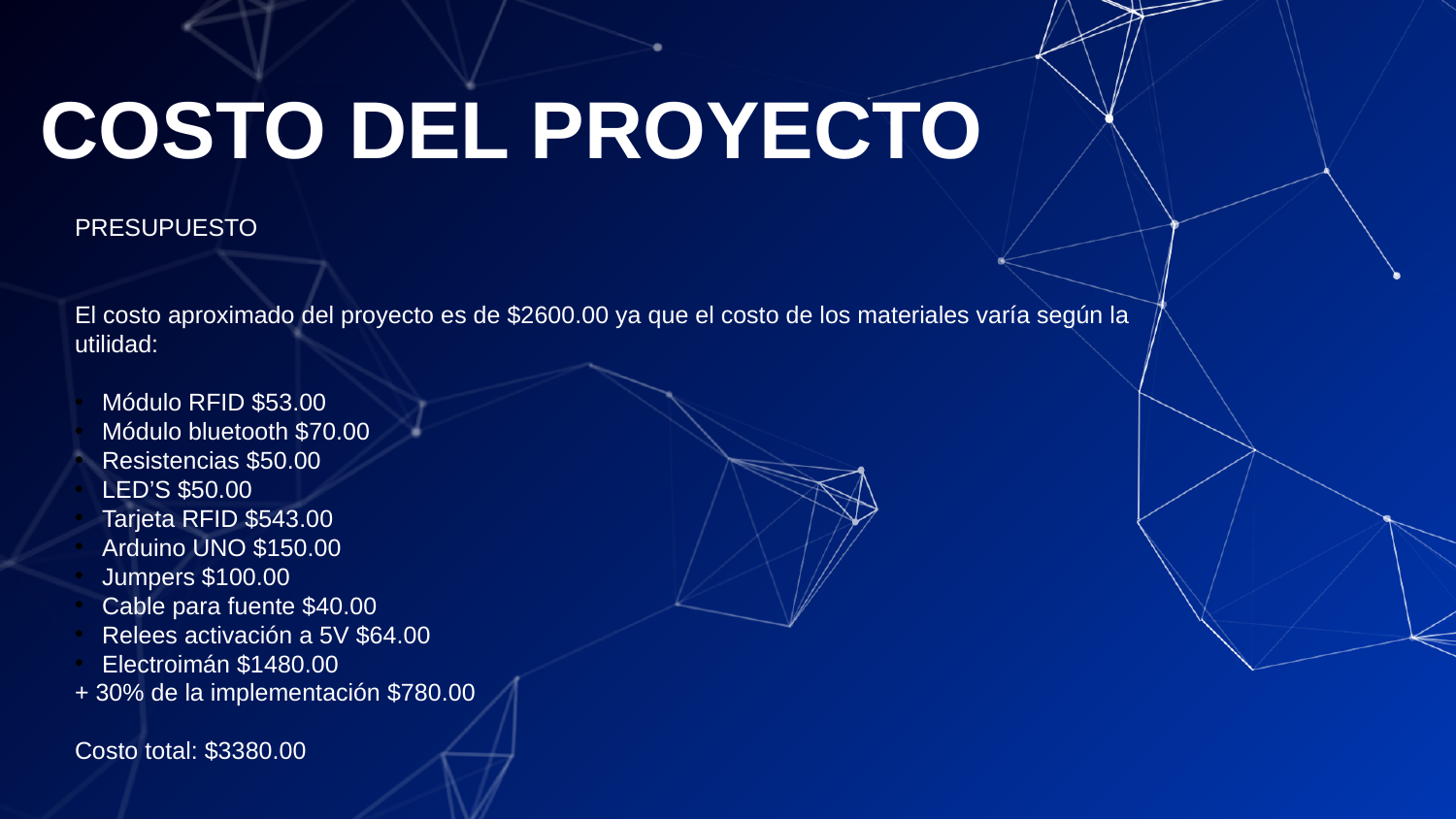

# COSTO DEL PROYECTO
PRESUPUESTO

El costo aproximado del proyecto es de $2600.00 ya que el costo de los materiales varía según la utilidad:

Módulo RFID $53.00
Módulo bluetooth $70.00
Resistencias $50.00
LED’S $50.00
Tarjeta RFID $543.00
Arduino UNO $150.00
Jumpers $100.00
Cable para fuente $40.00
Relees activación a 5V $64.00
Electroimán $1480.00
+ 30% de la implementación $780.00

Costo total: $3380.00
5